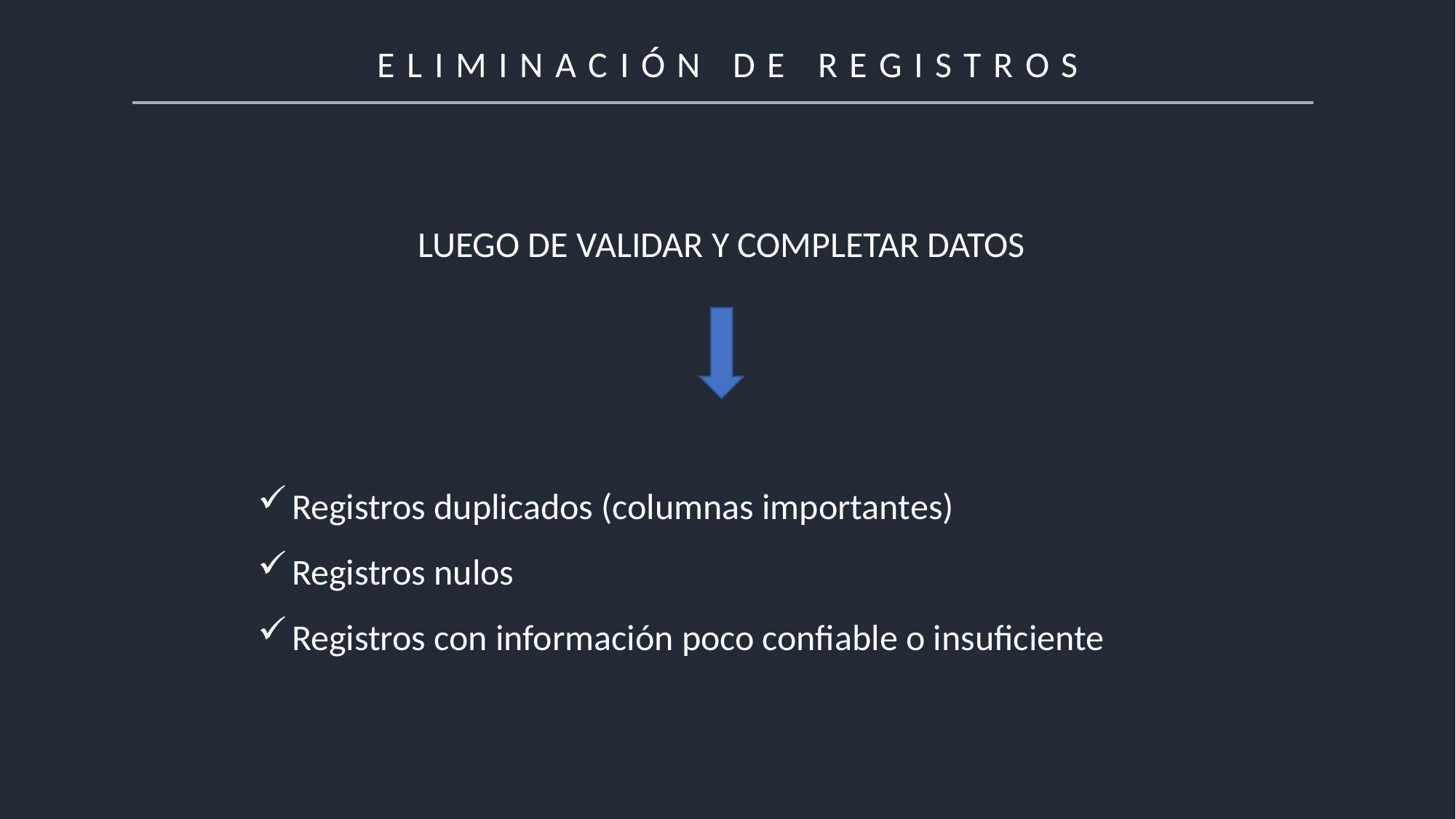

ELIMINACIÓN DE REGISTROS
LUEGO DE VALIDAR Y COMPLETAR DATOS

Registros duplicados (columnas importantes)
Registros nulos
Registros con información poco confiable o insuficiente